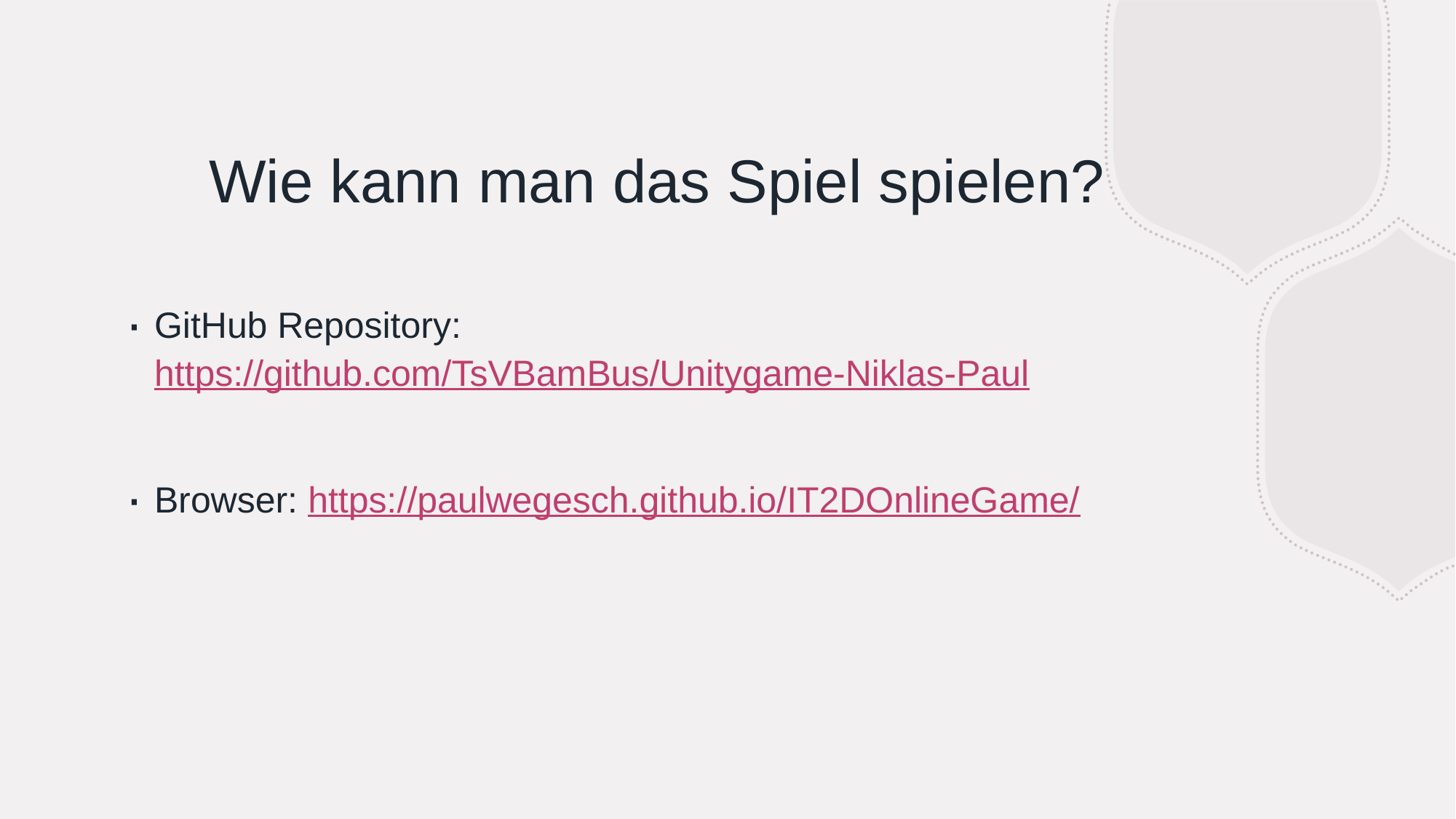

# Wie kann man das Spiel spielen?
GitHub Repository: https://github.com/TsVBamBus/Unitygame-Niklas-Paul

Browser: https://paulwegesch.github.io/IT2DOnlineGame/